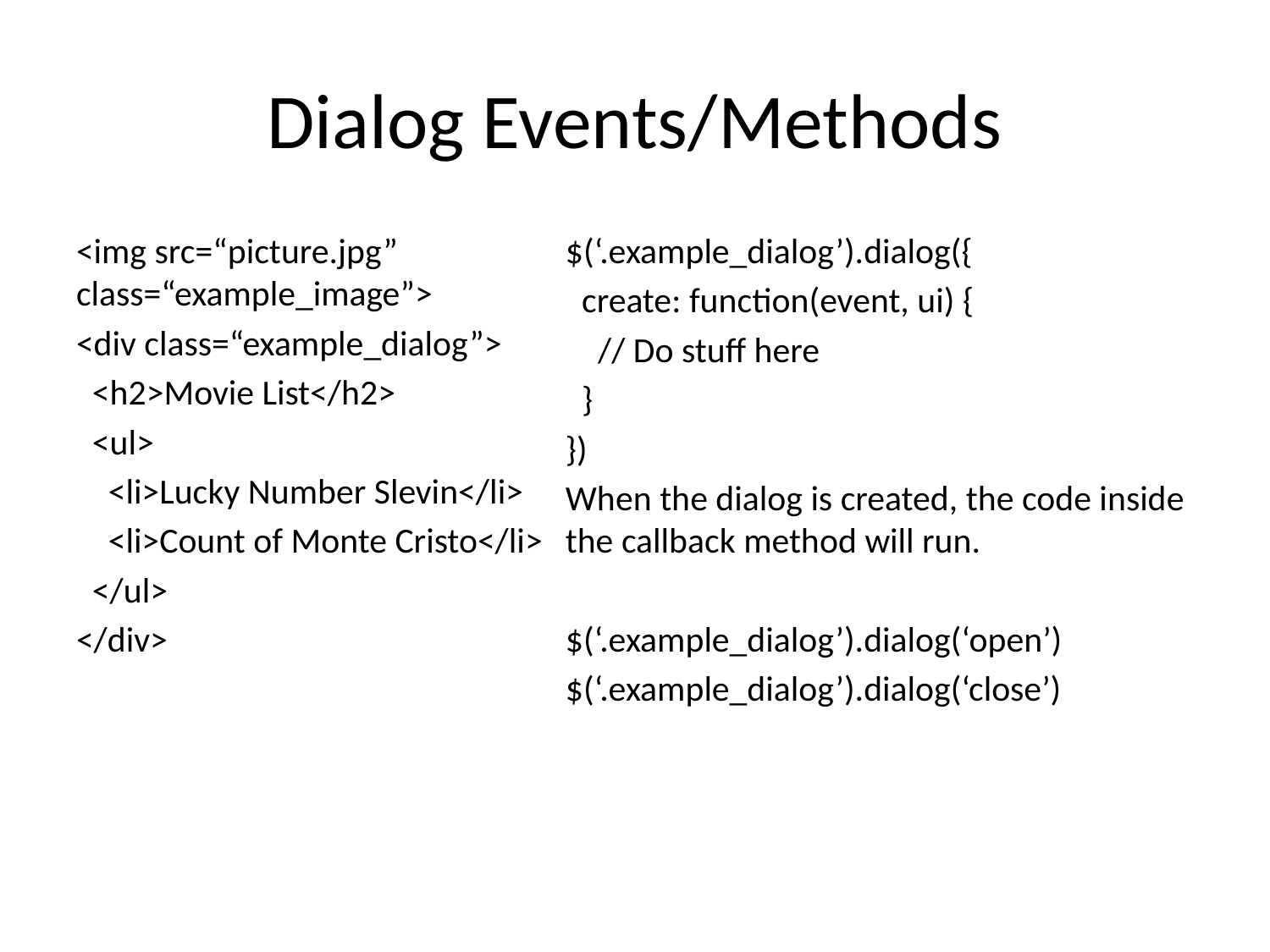

# Dialog Events/Methods
<img src=“picture.jpg” class=“example_image”>
<div class=“example_dialog”>
  <h2>Movie List</h2>
  <ul>
    <li>Lucky Number Slevin</li>
    <li>Count of Monte Cristo</li>
  </ul>
</div>
$(‘.example_dialog’).dialog({
  create: function(event, ui) {
    // Do stuff here
  }
})
When the dialog is created, the code inside the callback method will run.

$(‘.example_dialog’).dialog(‘open’)
$(‘.example_dialog’).dialog(‘close’)